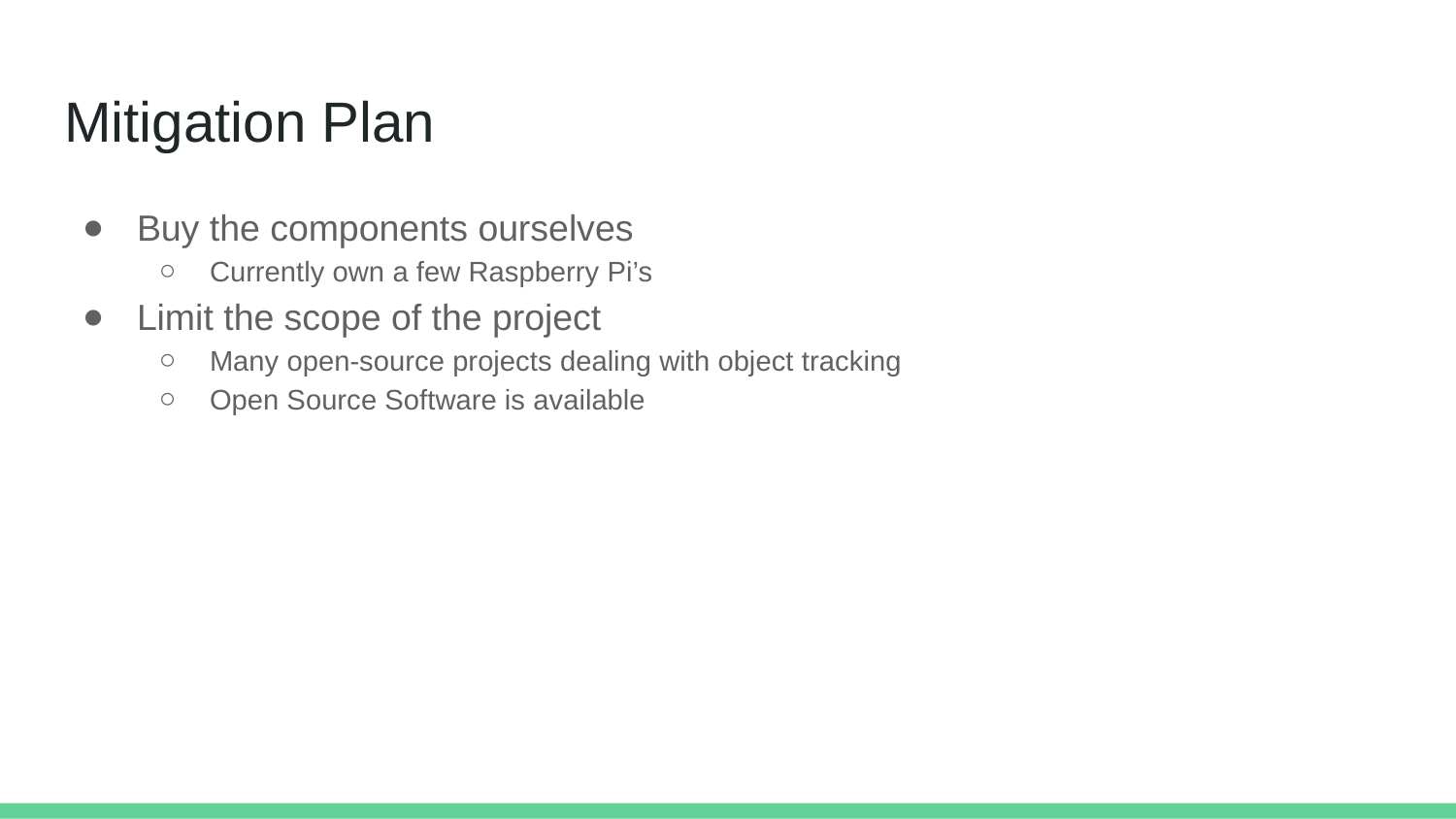

# Mitigation Plan
Buy the components ourselves
Currently own a few Raspberry Pi’s
Limit the scope of the project
Many open-source projects dealing with object tracking
Open Source Software is available